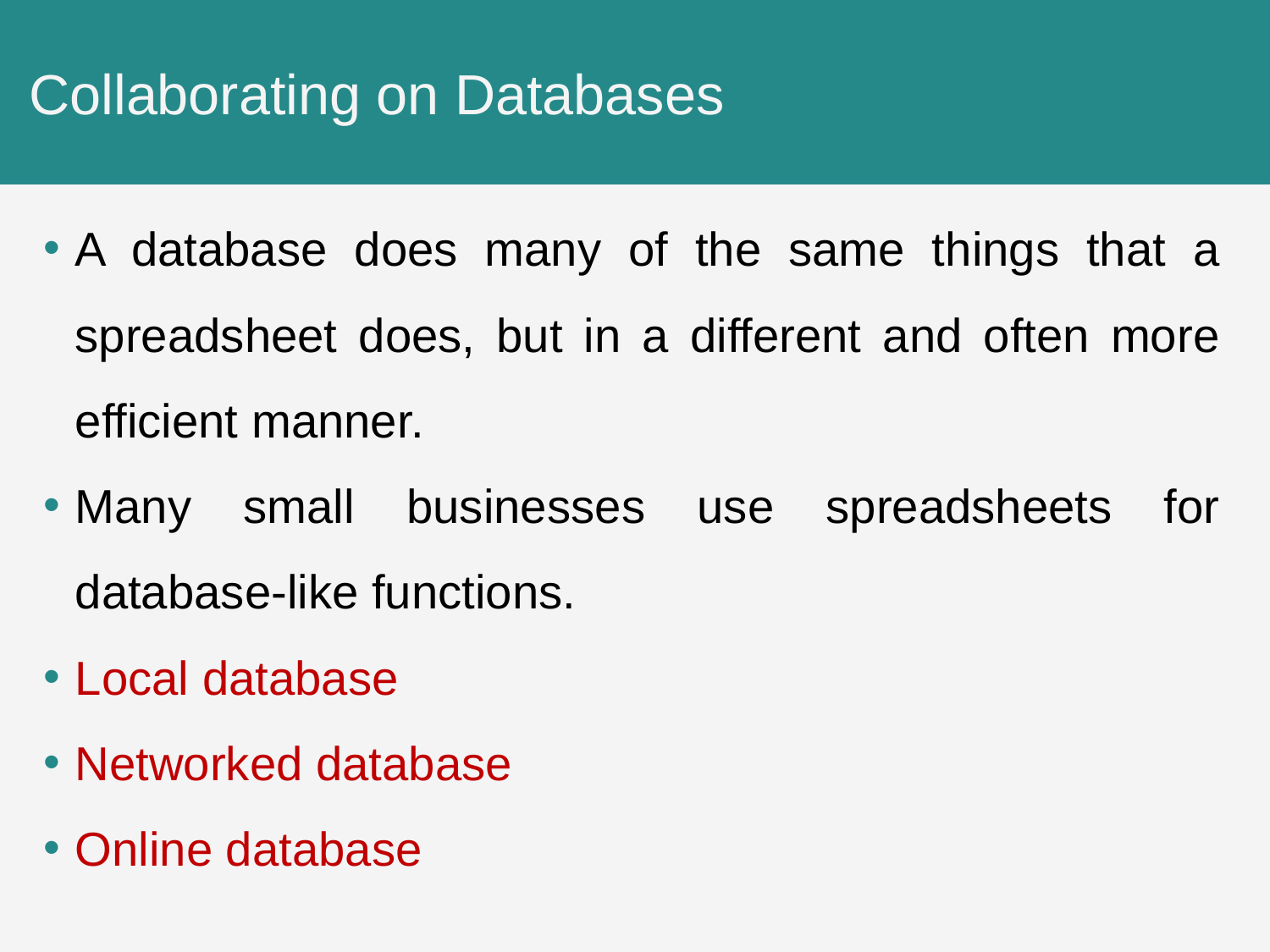

# Collaborating on Databases
A database does many of the same things that a spreadsheet does, but in a different and often more efficient manner.
Many small businesses use spreadsheets for database-like functions.
Local database
Networked database
Online database